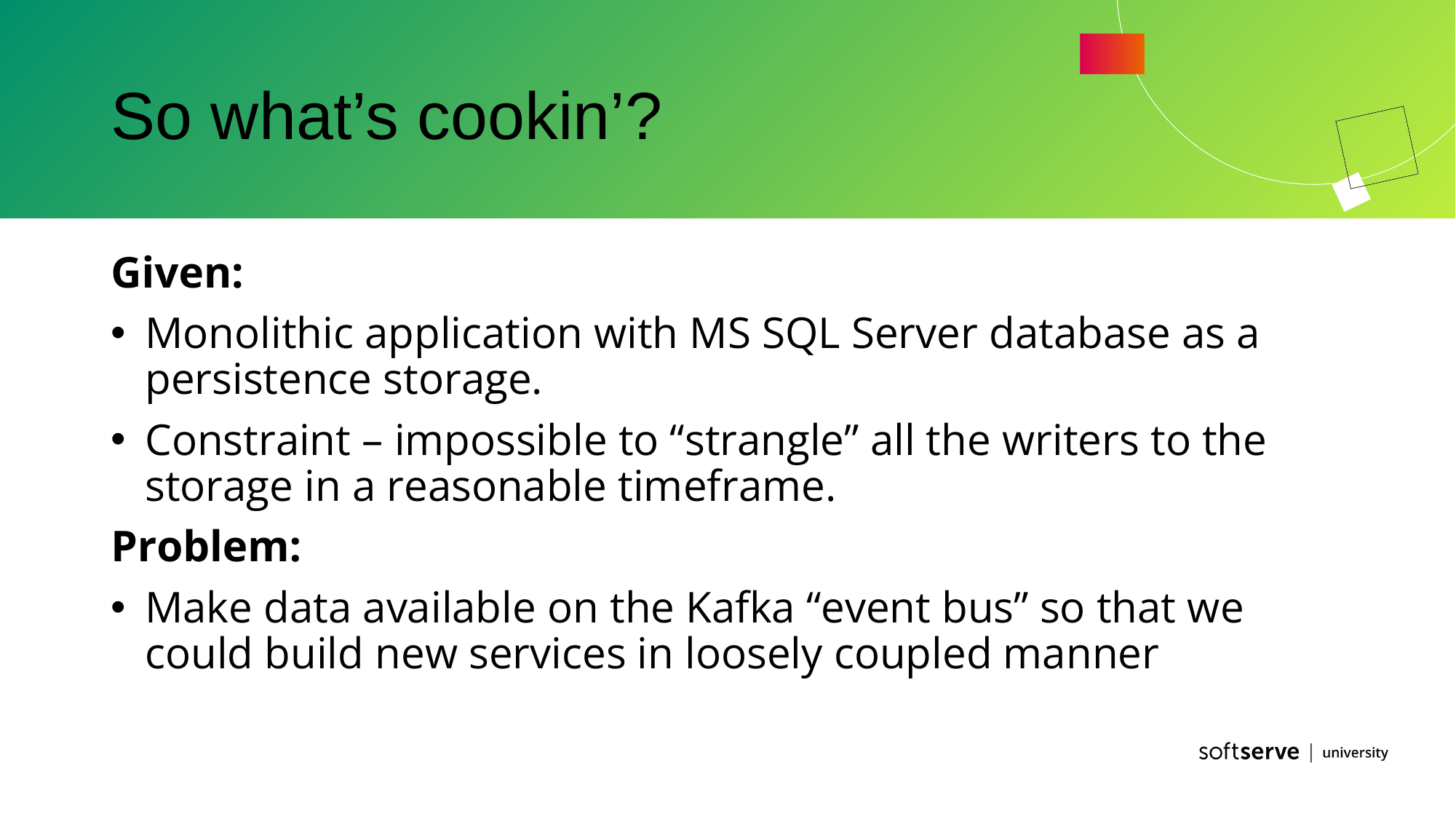

# So what’s cookin’?
Given:
Monolithic application with MS SQL Server database as a persistence storage.
Constraint – impossible to “strangle” all the writers to the storage in a reasonable timeframe.
Problem:
Make data available on the Kafka “event bus” so that we could build new services in loosely coupled manner